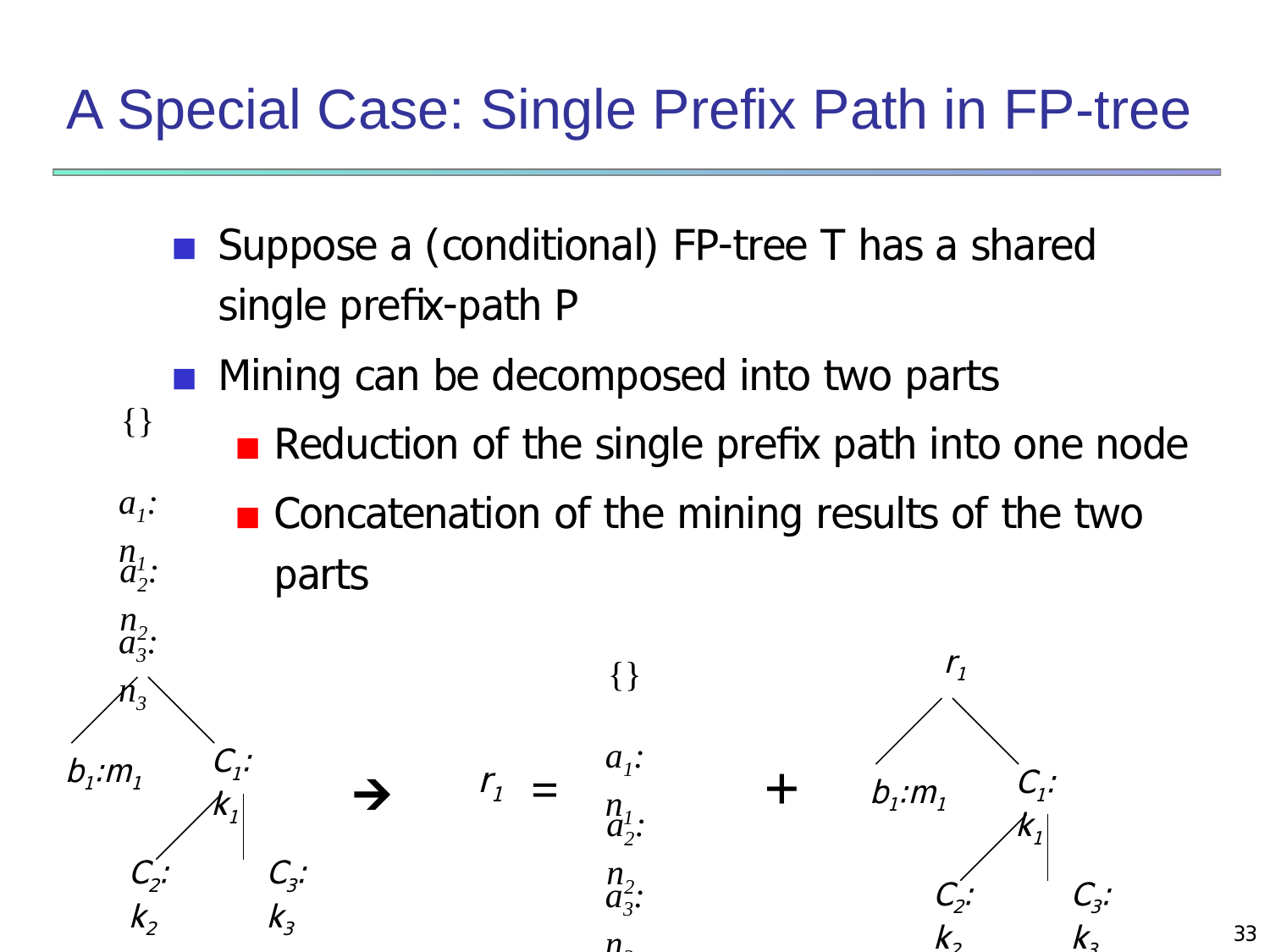

# A Special Case: Single Prefix Path in FP-tree
Suppose a (conditional) FP-tree T has a shared single prefix-path P
Mining can be decomposed into two parts
Reduction of the single prefix path into one node
Concatenation of the mining results of the two parts
{}
a1:n1
a2:n2
a3:n3
C1:k1
b1:m1
C2:k2
C3:k3
r1
C1:k1
b1:m1
C2:k2
C3:k3
{}
a1:n1
a2:n2
a3:n3
r1
=
+
🡲
33